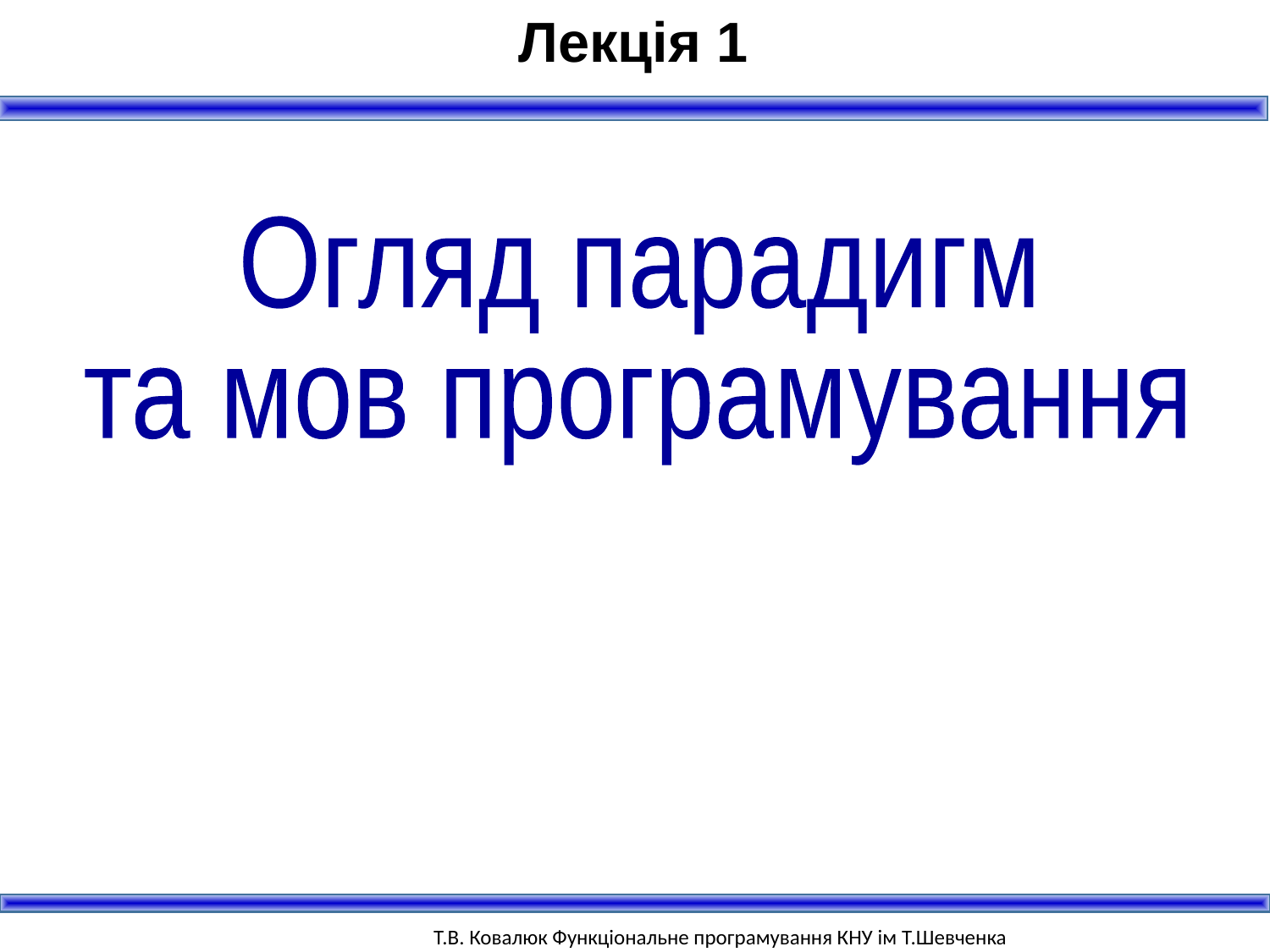

Лекція 1
Огляд парадигм
та мов програмування